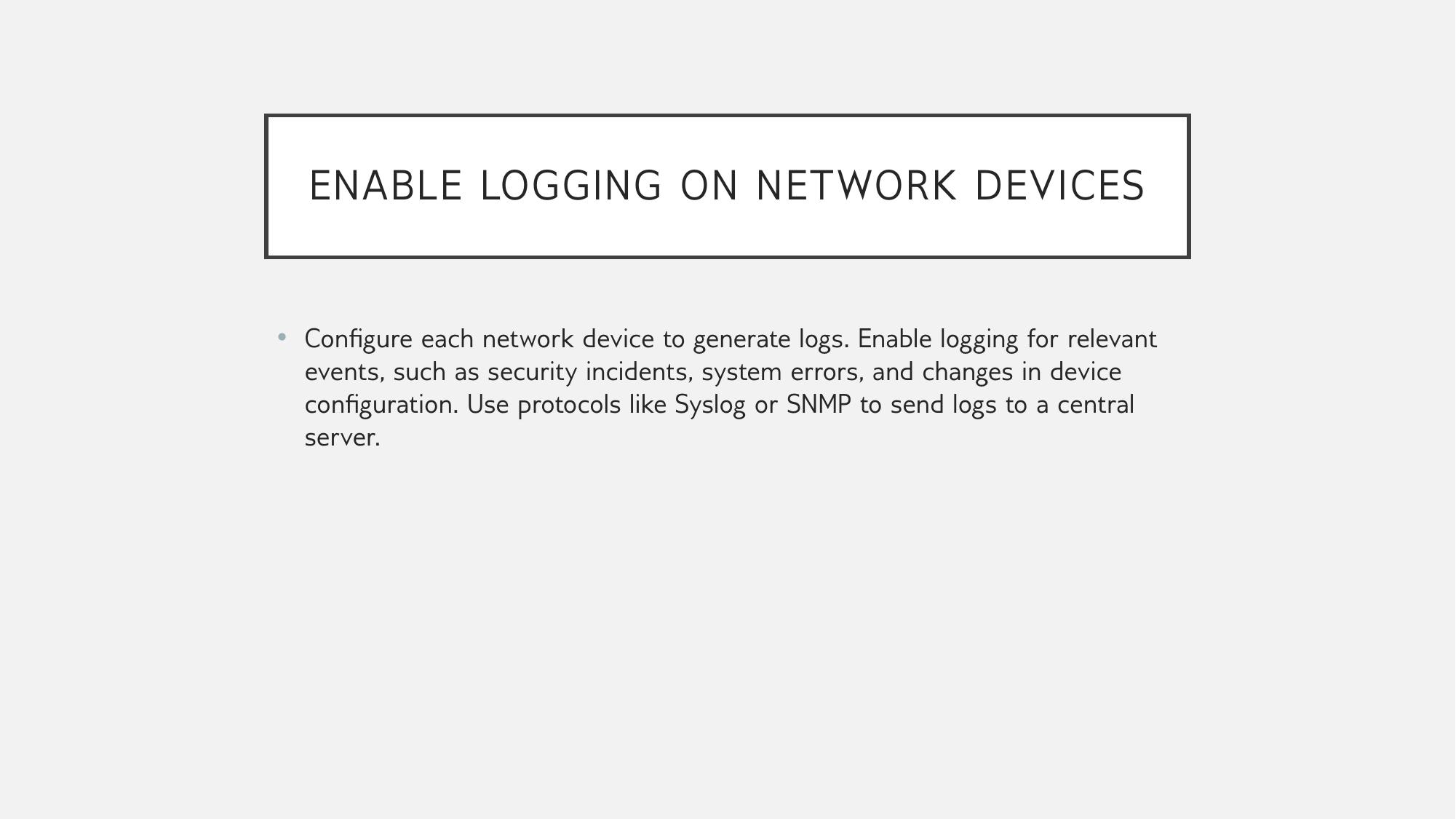

# Enable Logging on Network Devices
Configure each network device to generate logs. Enable logging for relevant events, such as security incidents, system errors, and changes in device configuration. Use protocols like Syslog or SNMP to send logs to a central server.